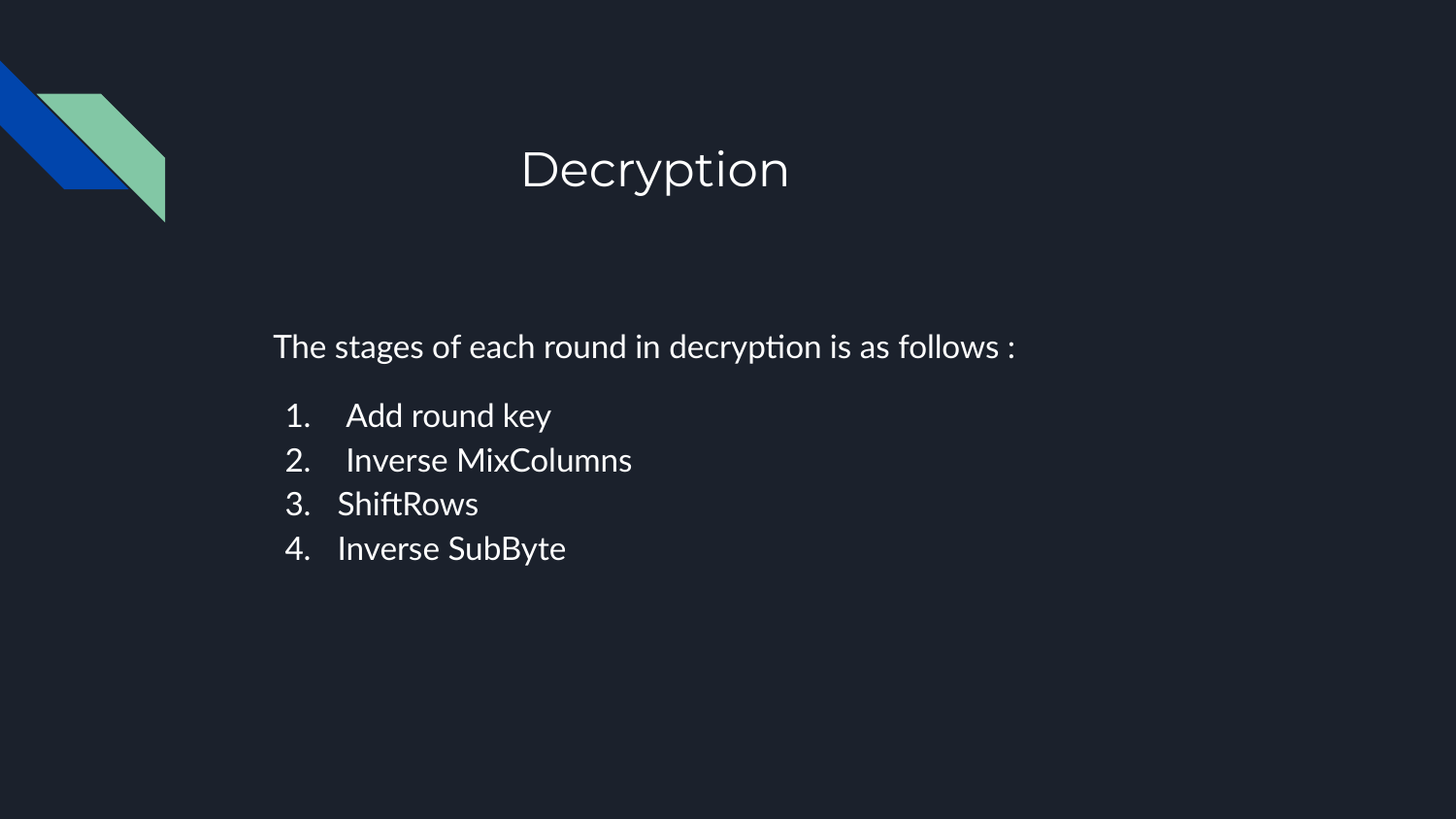

# Decryption

 The stages of each round in decryption is as follows :
 Add round key
 Inverse MixColumns
ShiftRows
Inverse SubByte